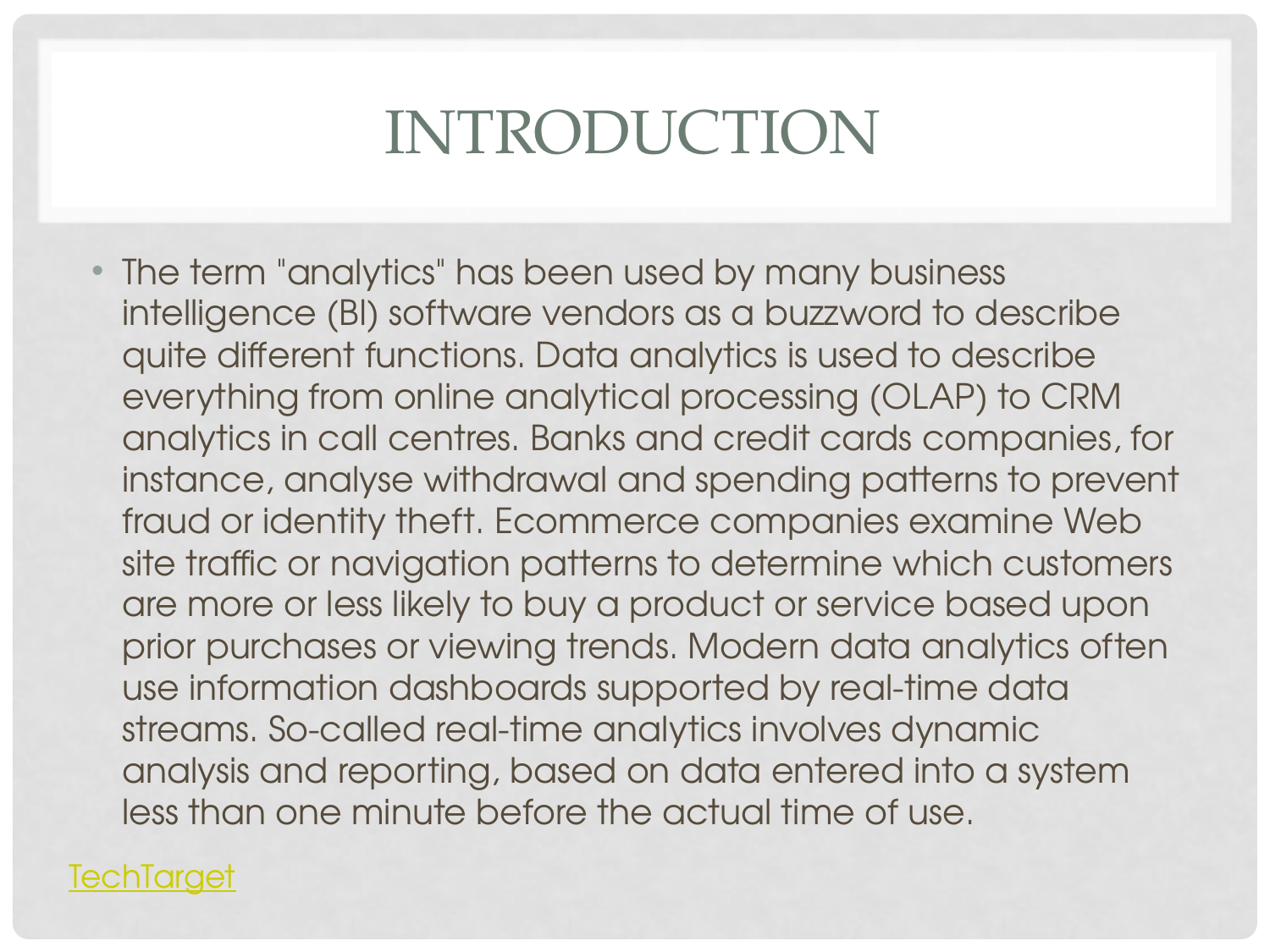

# introduction
The term "analytics" has been used by many business intelligence (BI) software vendors as a buzzword to describe quite different functions. Data analytics is used to describe everything from online analytical processing (OLAP) to CRM analytics in call centres. Banks and credit cards companies, for instance, analyse withdrawal and spending patterns to prevent fraud or identity theft. Ecommerce companies examine Web site traffic or navigation patterns to determine which customers are more or less likely to buy a product or service based upon prior purchases or viewing trends. Modern data analytics often use information dashboards supported by real-time data streams. So-called real-time analytics involves dynamic analysis and reporting, based on data entered into a system less than one minute before the actual time of use.
TechTarget